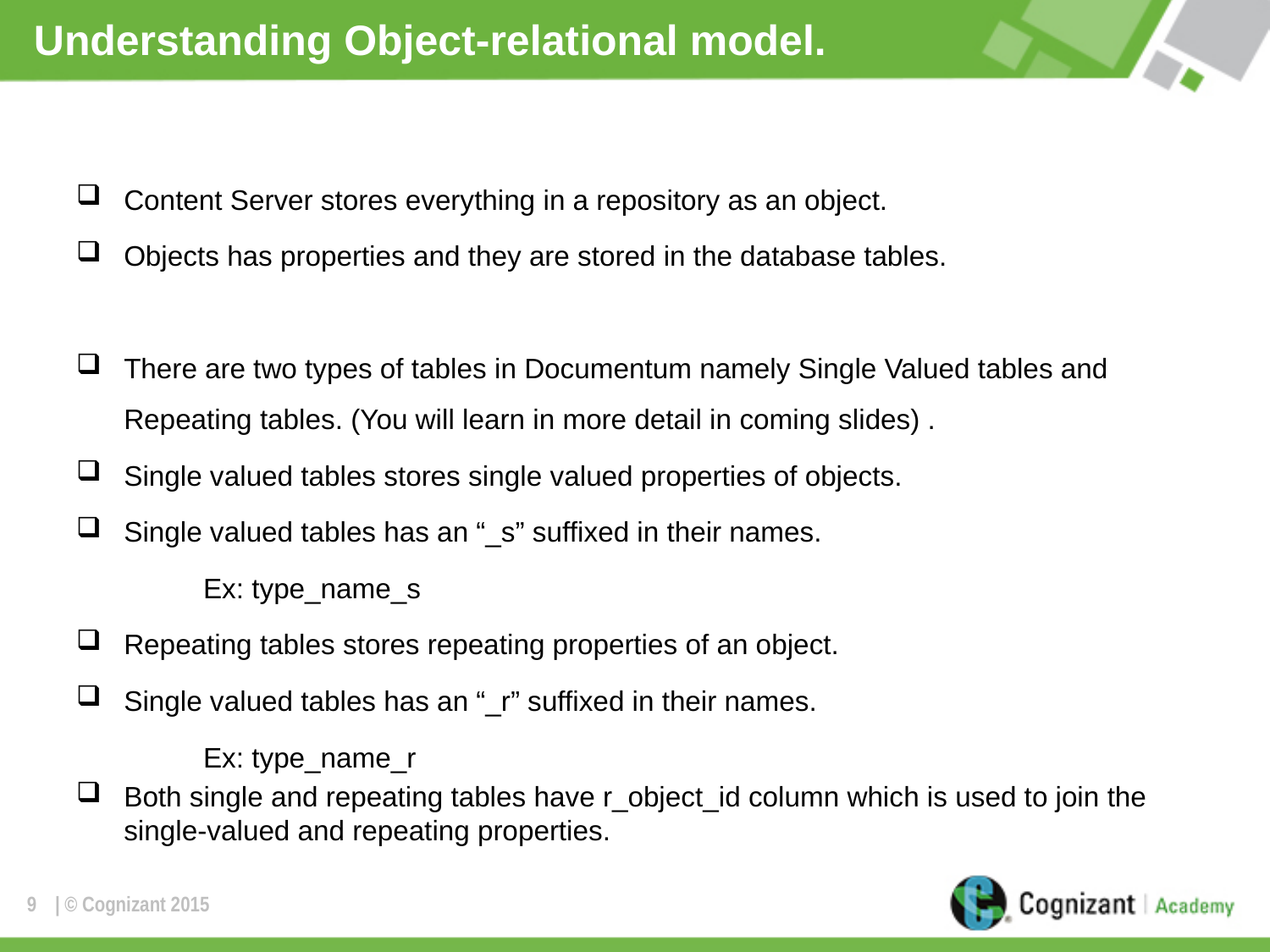

# Understanding Object-relational model.
Content Server stores everything in a repository as an object.
Objects has properties and they are stored in the database tables.

There are two types of tables in Documentum namely Single Valued tables and Repeating tables. (You will learn in more detail in coming slides) .
Single valued tables stores single valued properties of objects.
Single valued tables has an “_s” suffixed in their names.
	Ex: type_name_s
Repeating tables stores repeating properties of an object.
Single valued tables has an “_r” suffixed in their names.
	Ex: type_name_r
Both single and repeating tables have r_object_id column which is used to join the single-valued and repeating properties.

9
| © Cognizant 2015